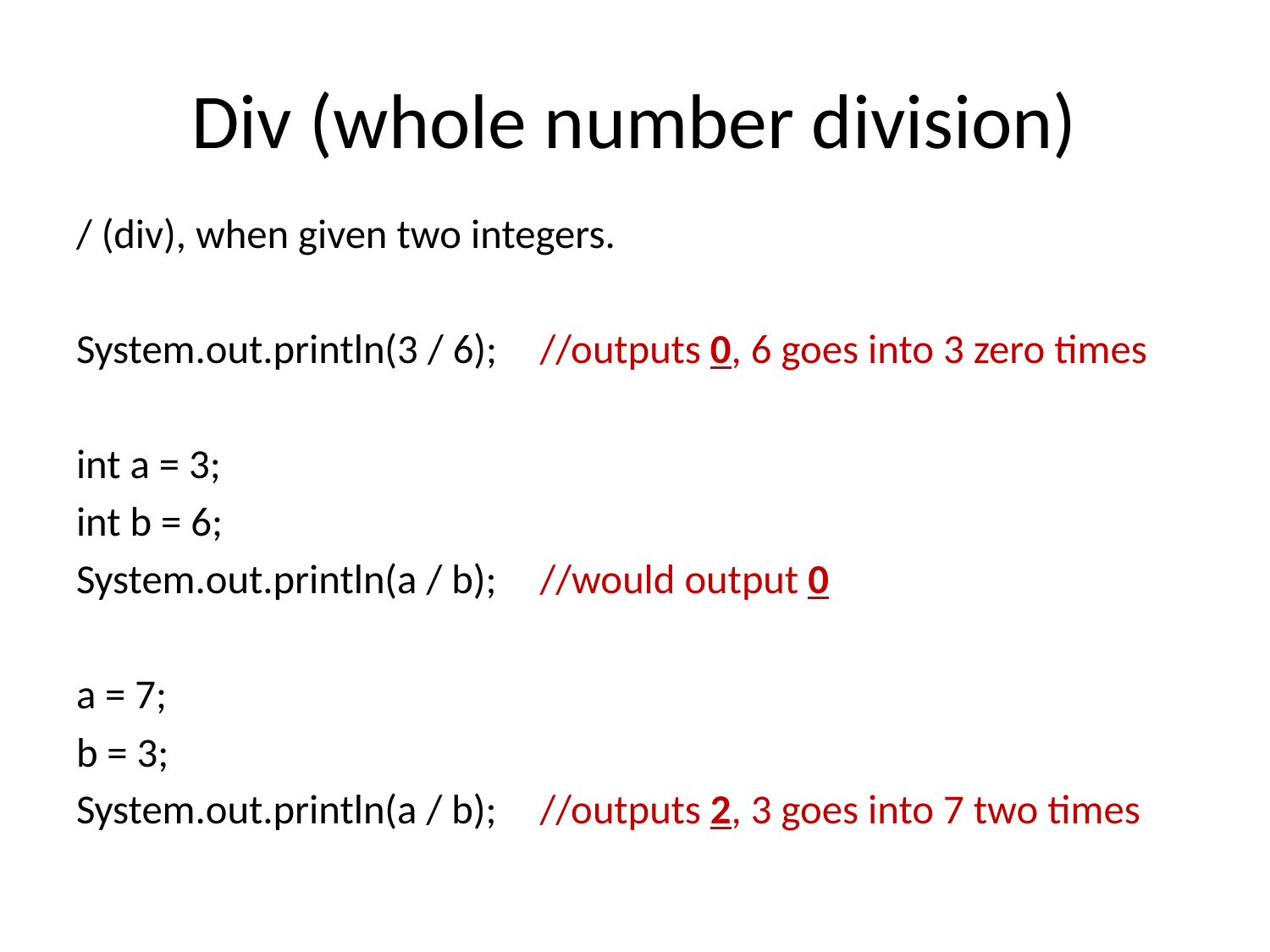

# Div (whole number division)
/ (div), when given two integers.

System.out.println(3 / 6); 	//outputs 0, 6 goes into 3 zero times

int a = 3;
int b = 6;
System.out.println(a / b); 	//would output 0

a = 7;
b = 3;
System.out.println(a / b); 	//outputs 2, 3 goes into 7 two times